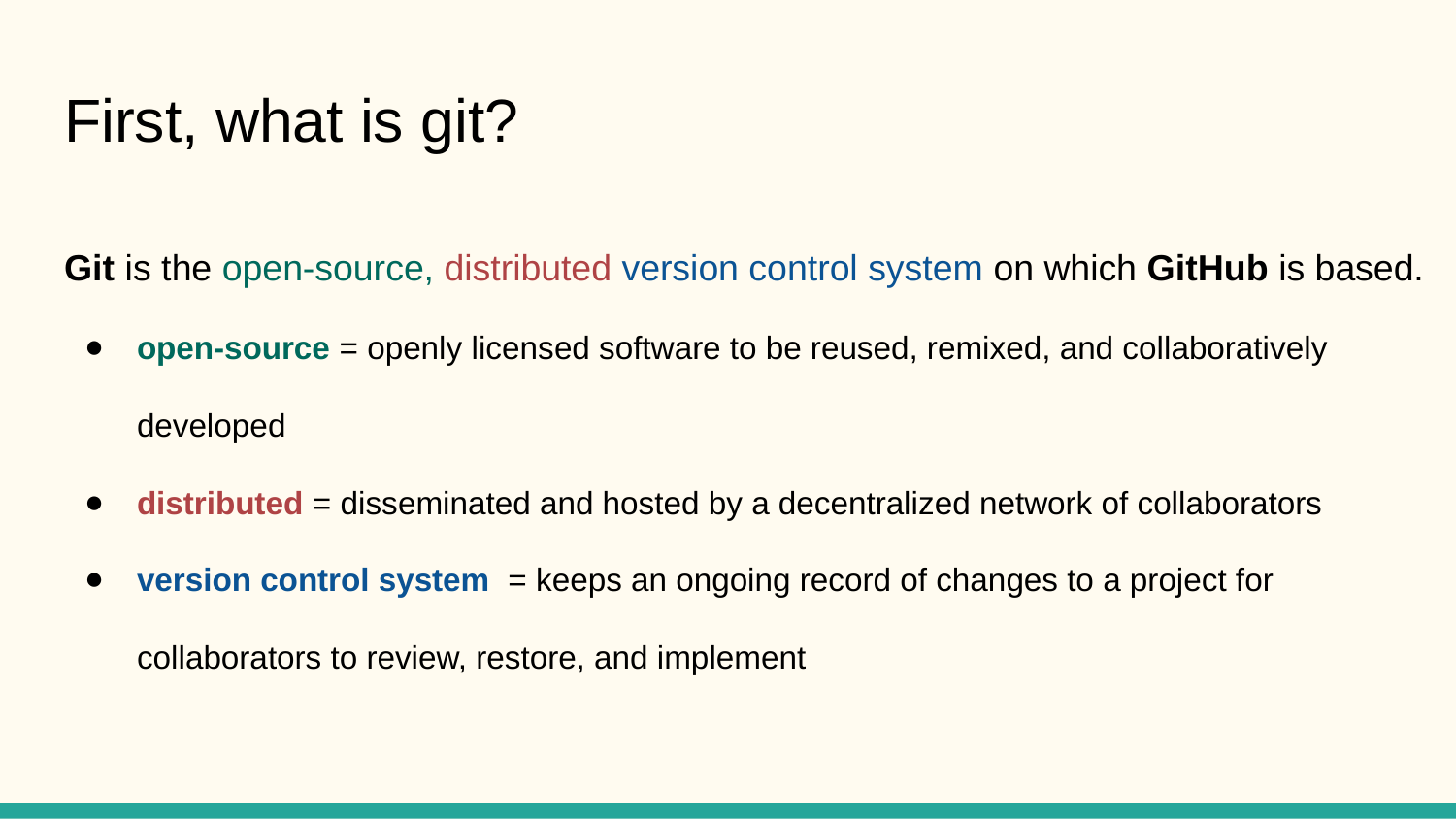

# First, what is git?
Git is the open-source, distributed version control system on which GitHub is based.
open-source = openly licensed software to be reused, remixed, and collaboratively developed
distributed = disseminated and hosted by a decentralized network of collaborators
version control system  = keeps an ongoing record of changes to a project for collaborators to review, restore, and implement